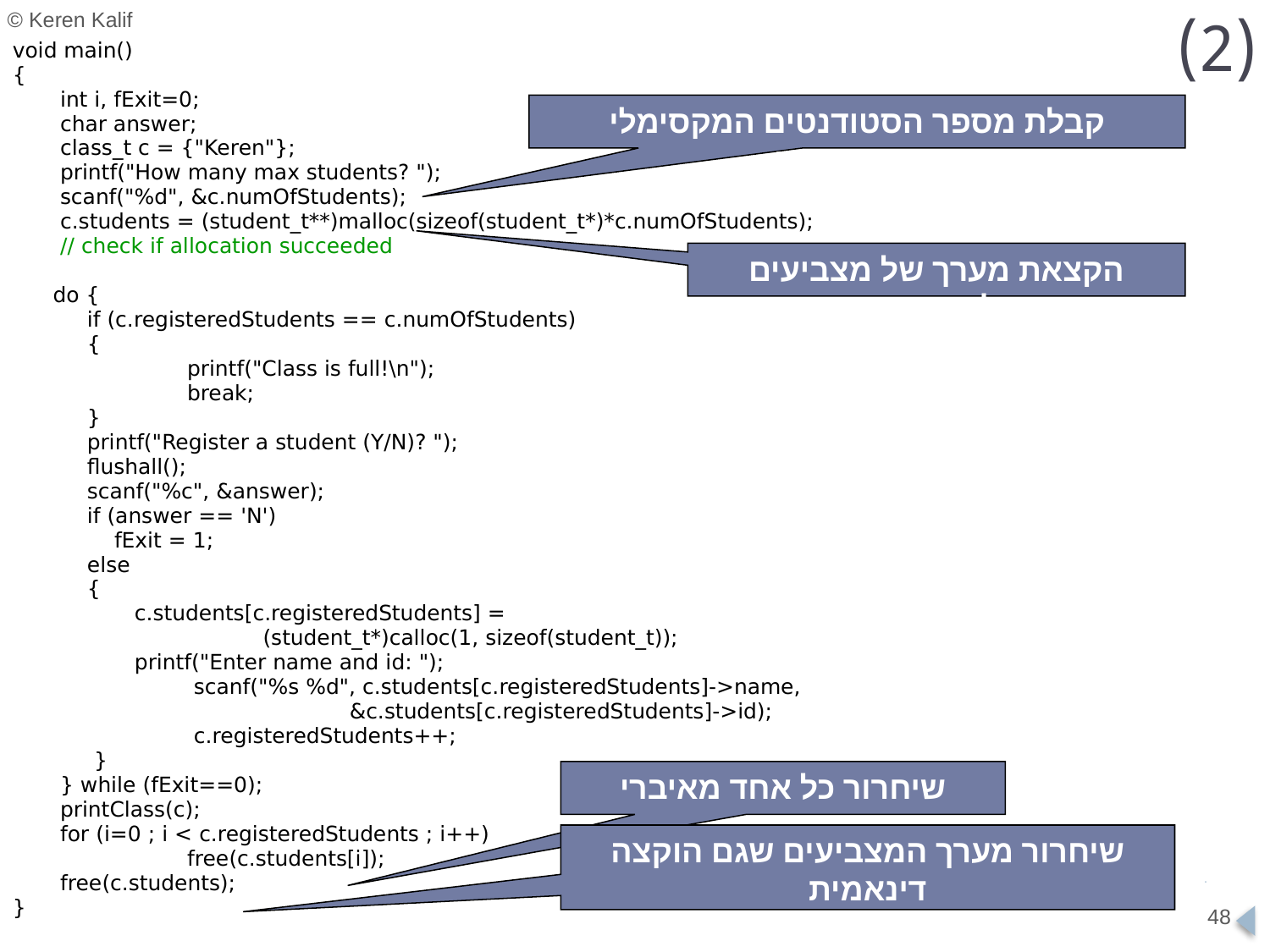

# דוגמא – רישום סטודנטים לכיתה דינאמית (2)

void main()
{
	int i, fExit=0;
	char answer;
	class_t c = {"Keren"};
	printf("How many max students? ");
	scanf("%d", &c.numOfStudents);
	c.students = (student_t**)malloc(sizeof(student_t*)*c.numOfStudents);
	// check if allocation succeeded

      do {
	    if (c.registeredStudents == c.numOfStudents)
	    {
		printf("Class is full!\n");
		break;
	    }
	    printf("Register a student (Y/N)? ");
	    flushall();
	    scanf("%c", &answer);
	    if (answer == 'N')
	        fExit = 1;
	    else
	    {
	           c.students[c.registeredStudents] =
                                     (student_t*)calloc(1, sizeof(student_t));
	           printf("Enter name and id: ");
		 scanf("%s %d", c.students[c.registeredStudents]->name,
		                        &c.students[c.registeredStudents]->id);
		 c.registeredStudents++;
	     }
   	} while (fExit==0);
	printClass(c);
	for (i=0 ; i < c.registeredStudents ; i++)
		free(c.students[i]);
	free(c.students);
}

קבלת מספר הסטודנטים המקסימלי מהמשתמש

הקצאת מערך של מצביעים לסטודנט
שיחרור כל אחד מאיברי המערך
שיחרור מערך המצביעים שגם הוקצה דינאמית
(כמו בדוגמא "מערך של מערכים")